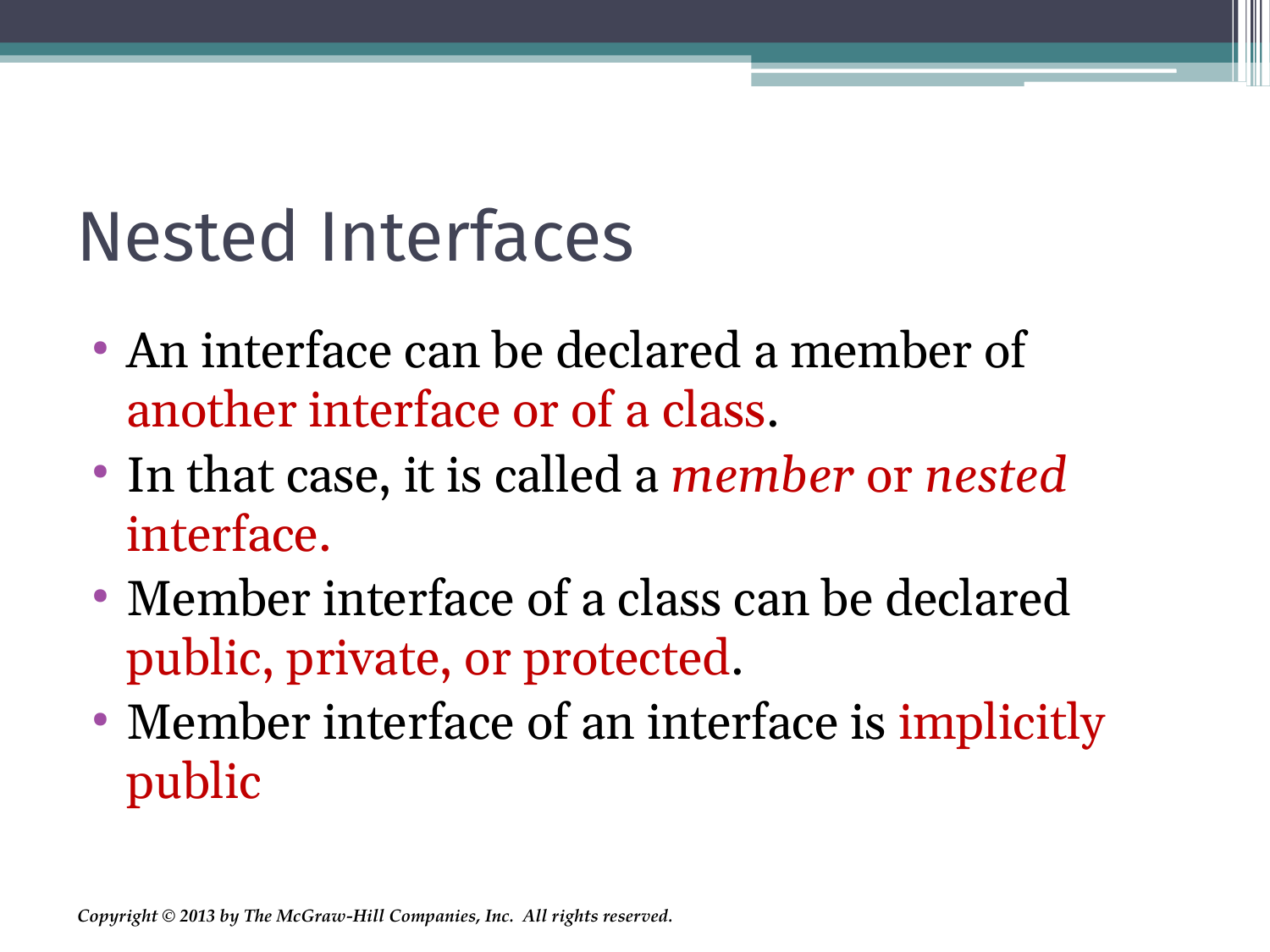

# Nested Interfaces
An interface can be declared a member of another interface or of a class.
In that case, it is called a member or nested interface.
Member interface of a class can be declared public, private, or protected.
Member interface of an interface is implicitly public
Copyright © 2013 by The McGraw-Hill Companies, Inc.  All rights reserved.